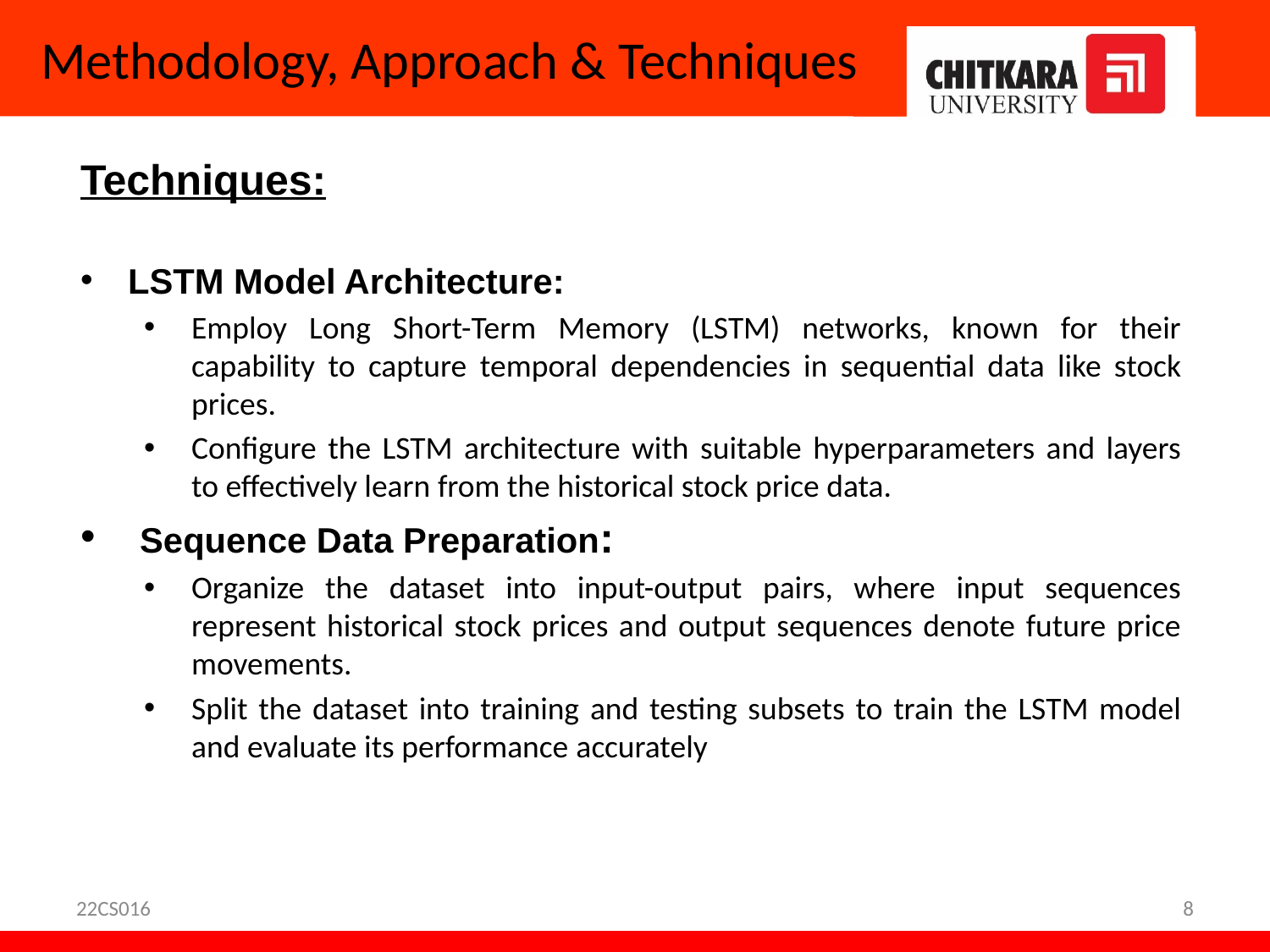

# Methodology, Approach & Techniques
Techniques:

LSTM Model Architecture:
Employ Long Short-Term Memory (LSTM) networks, known for their capability to capture temporal dependencies in sequential data like stock prices.
Configure the LSTM architecture with suitable hyperparameters and layers to effectively learn from the historical stock price data.
 Sequence Data Preparation:
Organize the dataset into input-output pairs, where input sequences represent historical stock prices and output sequences denote future price movements.
Split the dataset into training and testing subsets to train the LSTM model and evaluate its performance accurately
22CS016
8